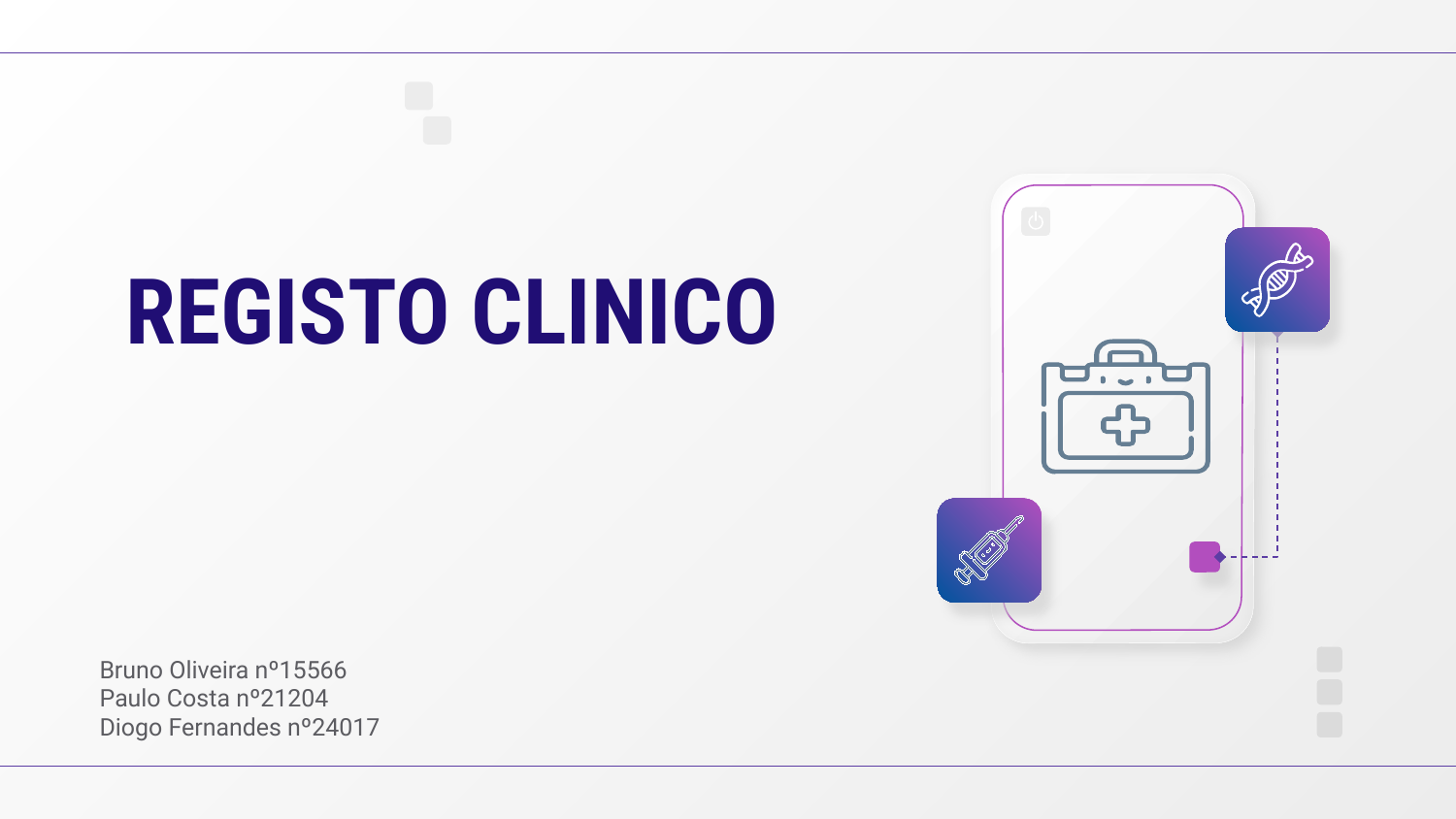

# REGISTO CLINICO

Bruno Oliveira nº15566
Paulo Costa nº21204
Diogo Fernandes nº24017